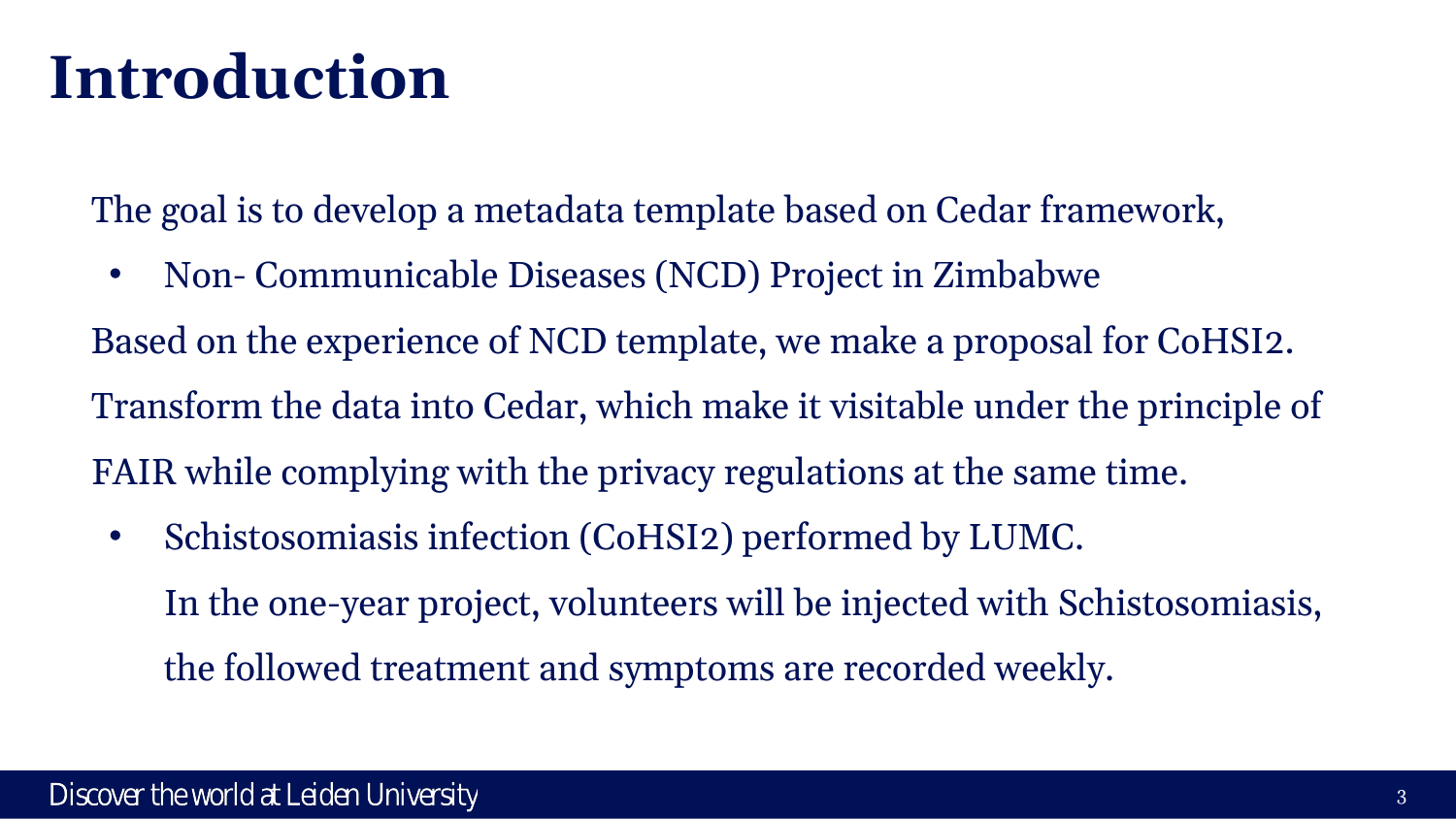

# Introduction
The goal is to develop a metadata template based on Cedar framework,
Non- Communicable Diseases (NCD) Project in Zimbabwe
Based on the experience of NCD template, we make a proposal for CoHSI2.  Transform the data into Cedar, which make it visitable under the principle of FAIR while complying with the privacy regulations at the same time.
Schistosomiasis infection (CoHSI2) performed by LUMC.
In the one-year project, volunteers will be injected with Schistosomiasis, the followed treatment and symptoms are recorded weekly.
3